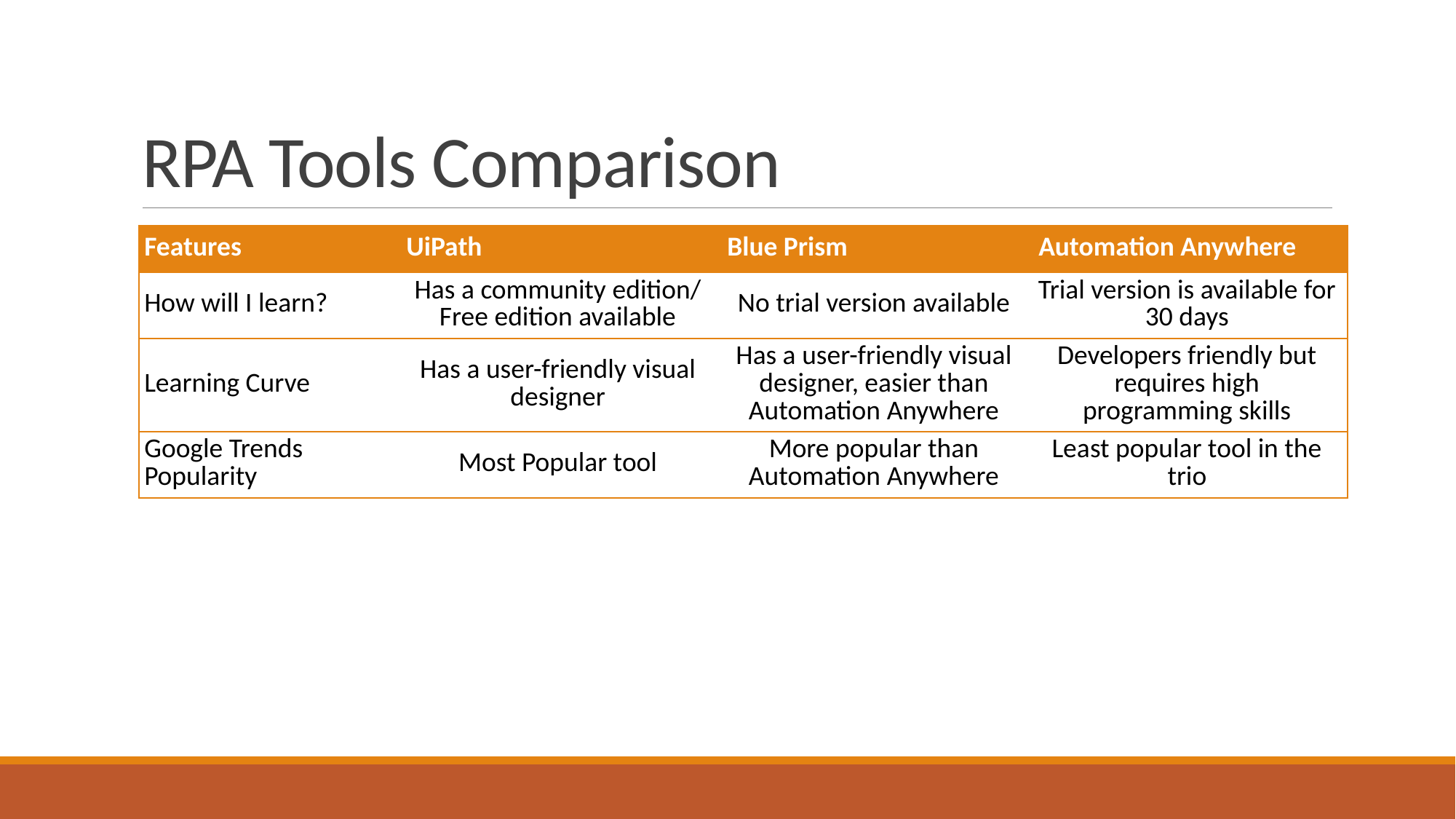

# RPA Tools Comparison
| Features | UiPath | Blue Prism | Automation Anywhere |
| --- | --- | --- | --- |
| How will I learn? | Has a community edition/ Free edition available | No trial version available | Trial version is available for 30 days |
| Learning Curve | Has a user-friendly visual designer | Has a user-friendly visual designer, easier than Automation Anywhere | Developers friendly but requires high programming skills |
| Google Trends Popularity | Most Popular tool | More popular than Automation Anywhere | Least popular tool in the trio |